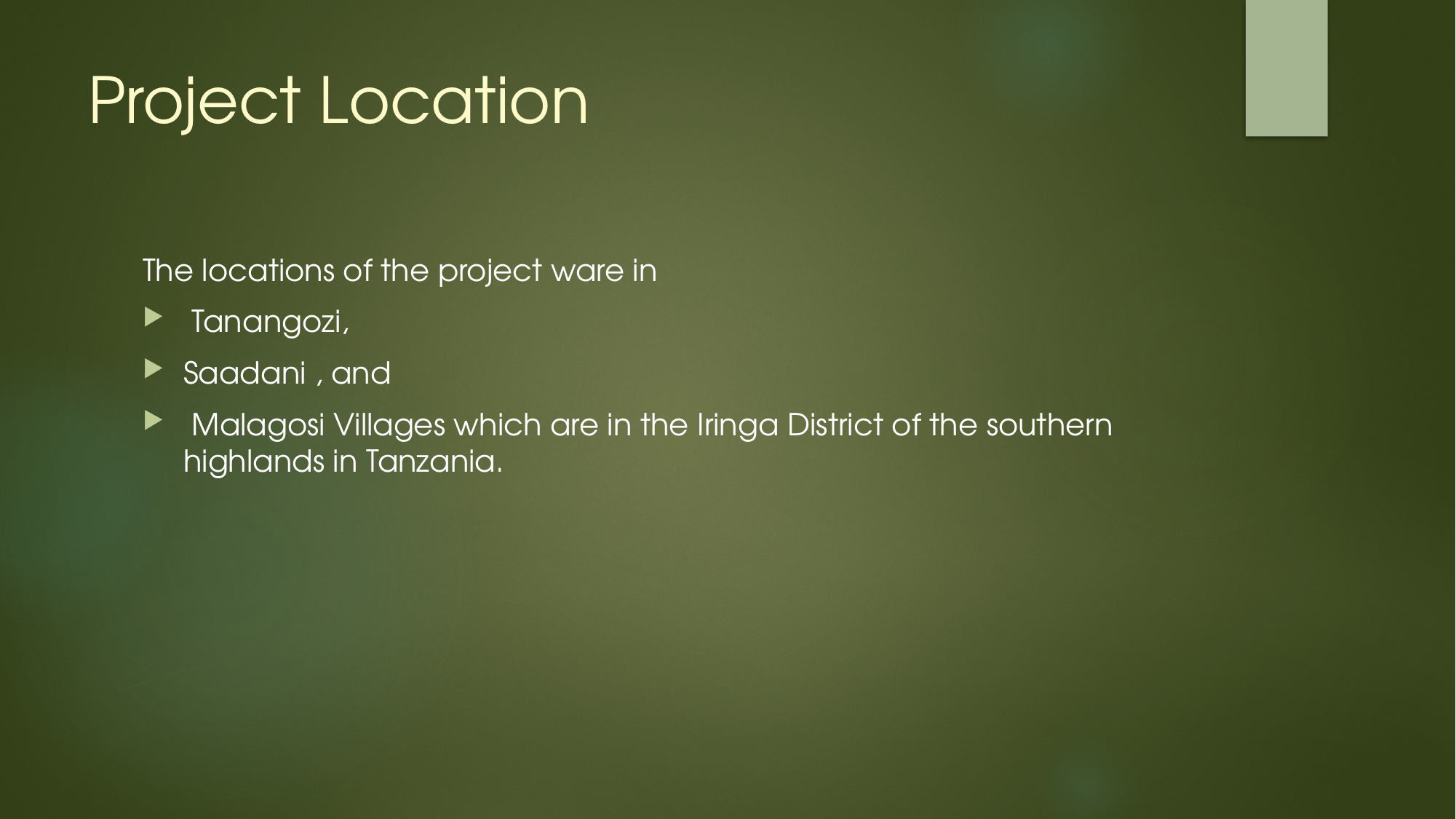

# Project Location
The locations of the project ware in
 Tanangozi,
Saadani , and
 Malagosi Villages which are in the Iringa District of the southern highlands in Tanzania.